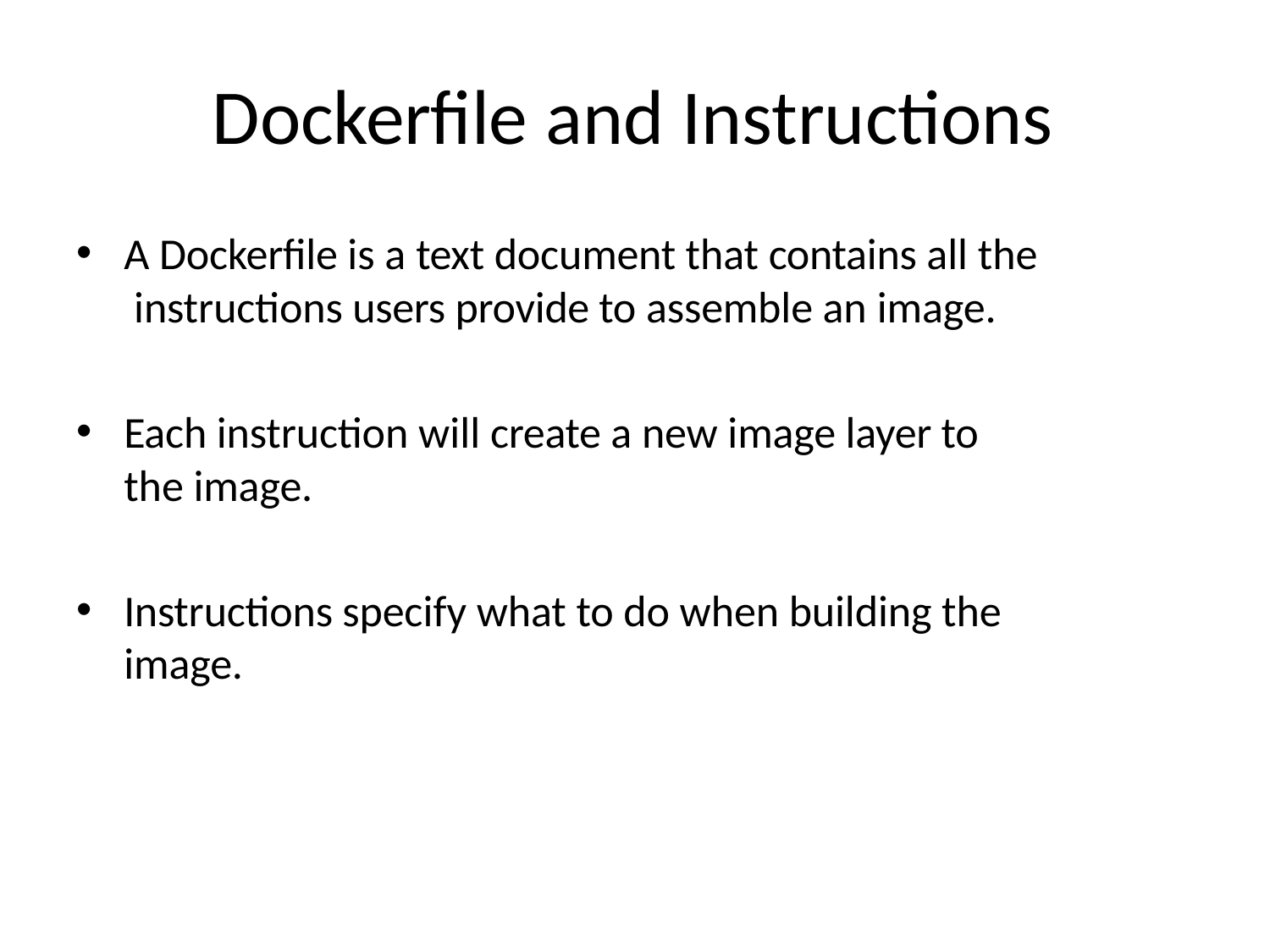

# Dockerfile and Instructions
A Dockerfile is a text document that contains all the  instructions users provide to assemble an image.

Each instruction will create a new image layer to the image.

Instructions specify what to do when building the image.